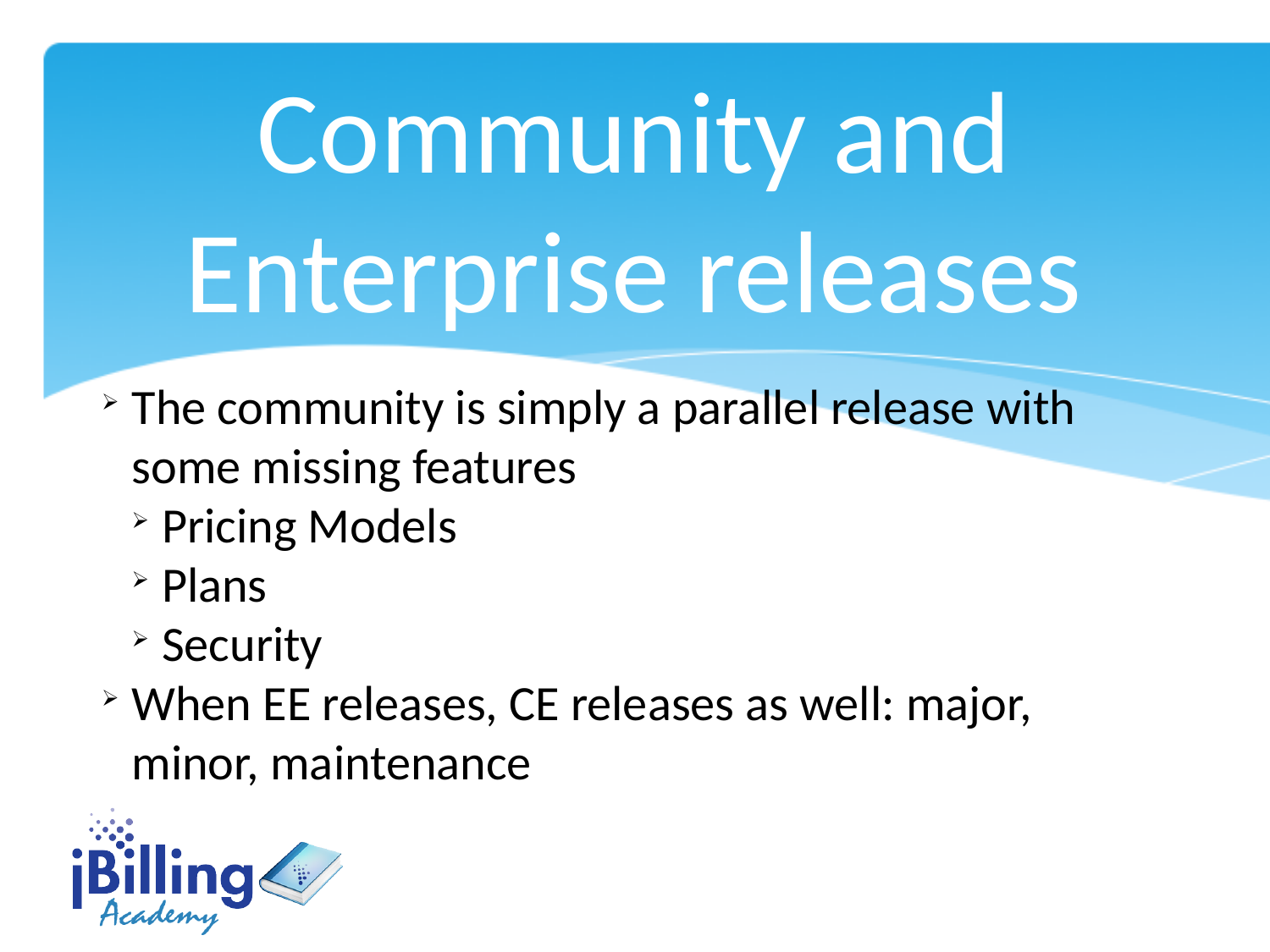

Community and Enterprise releases
The community is simply a parallel release with some missing features
Pricing Models
Plans
Security
When EE releases, CE releases as well: major, minor, maintenance